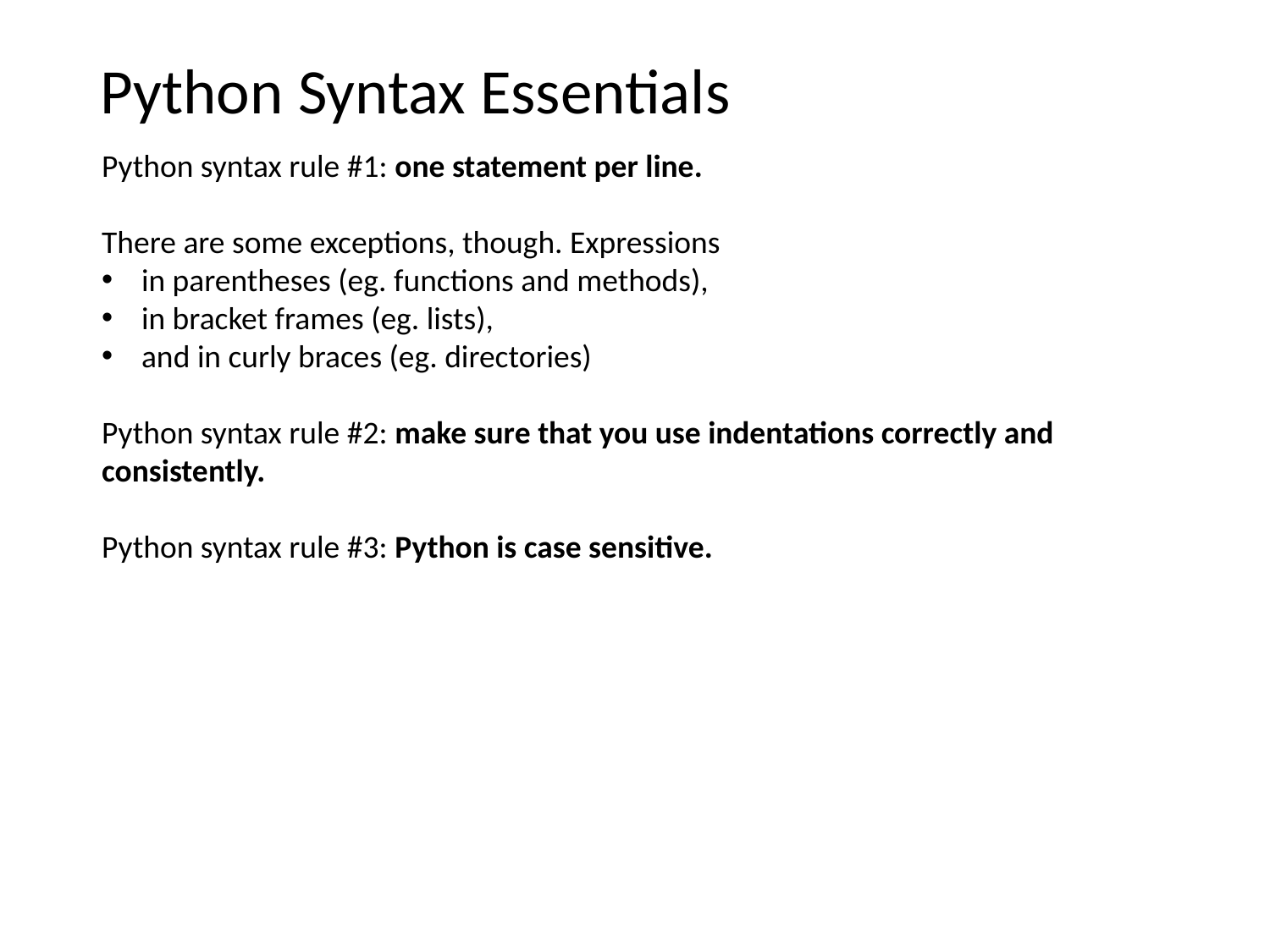

# Python Syntax Essentials
Python syntax rule #1: one statement per line.

There are some exceptions, though. Expressions
in parentheses (eg. functions and methods),
in bracket frames (eg. lists),
and in curly braces (eg. directories)

Python syntax rule #2: make sure that you use indentations correctly and consistently.

Python syntax rule #3: Python is case sensitive.